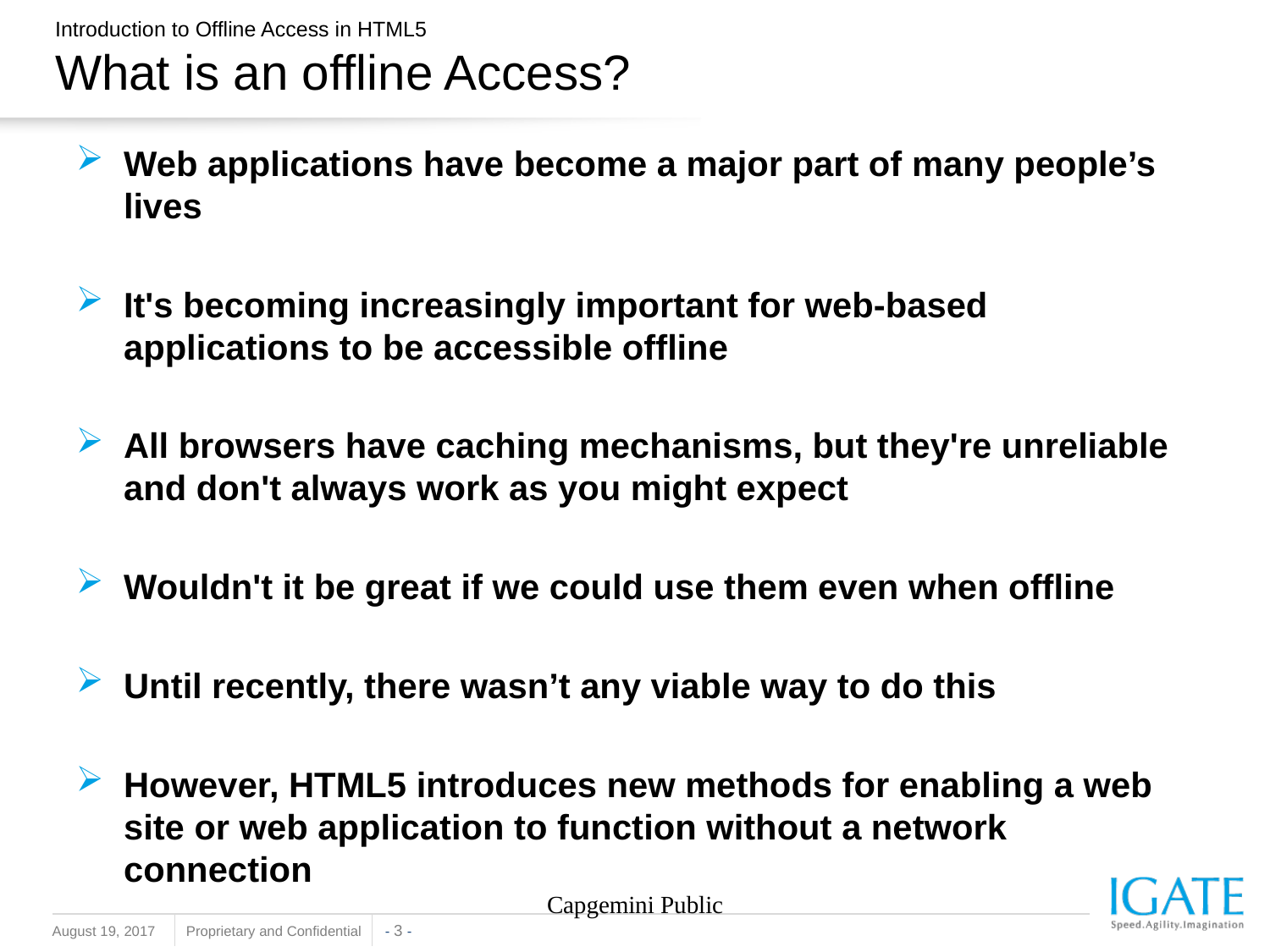

# Introduction to Offline Access in HTML5 What is an offline Access?
Web applications have become a major part of many people’s lives

It's becoming increasingly important for web-based applications to be accessible offline

All browsers have caching mechanisms, but they're unreliable and don't always work as you might expect

Wouldn't it be great if we could use them even when offline

Until recently, there wasn’t any viable way to do this

However, HTML5 introduces new methods for enabling a web site or web application to function without a network connection
Capgemini Public